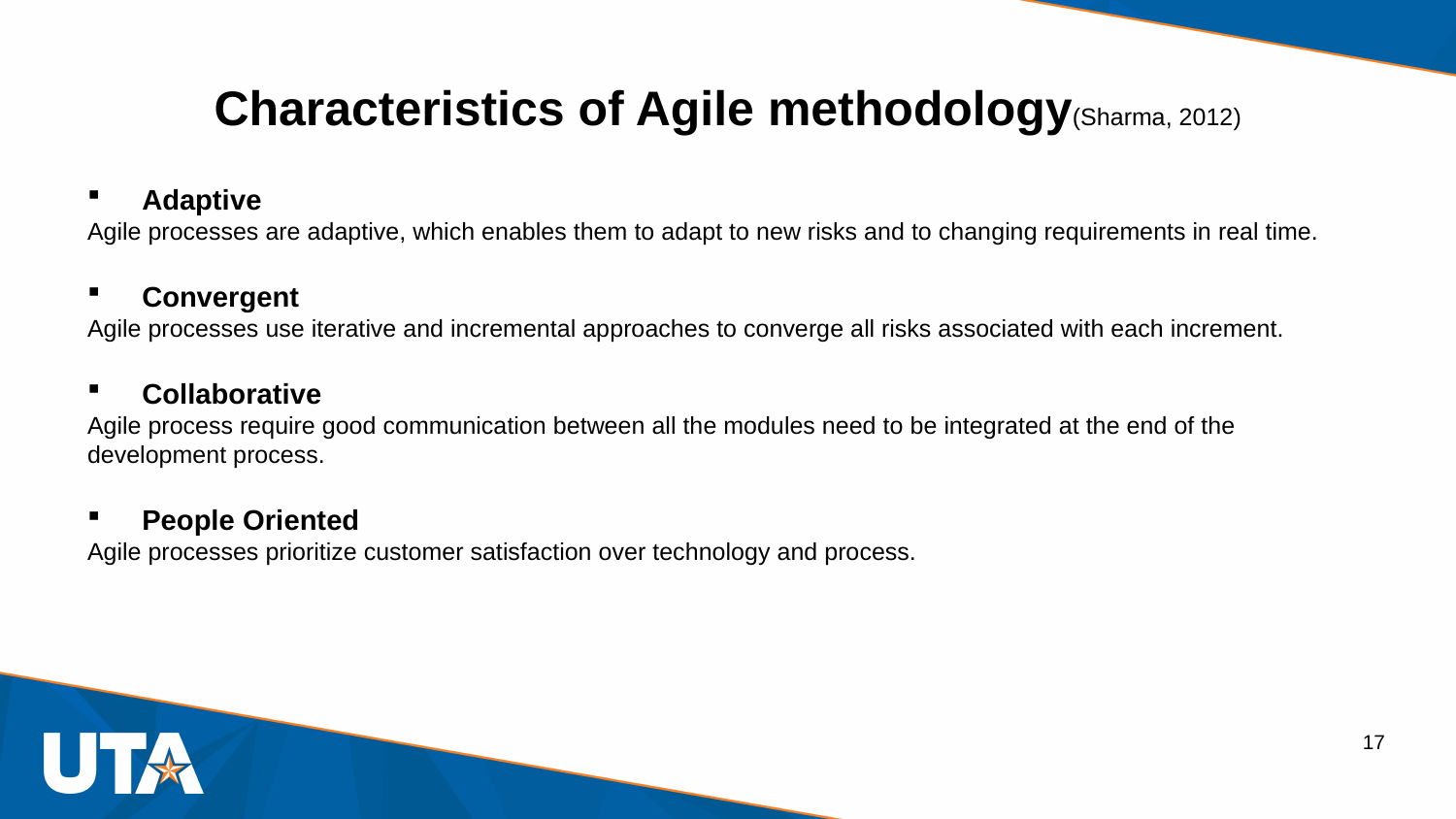

# Characteristics of Agile methodology(Sharma, 2012)
Adaptive
Agile processes are adaptive, which enables them to adapt to new risks and to changing requirements in real time.

Convergent
Agile processes use iterative and incremental approaches to converge all risks associated with each increment.

Collaborative
Agile process require good communication between all the modules need to be integrated at the end of the development process.

People Oriented
Agile processes prioritize customer satisfaction over technology and process.

17